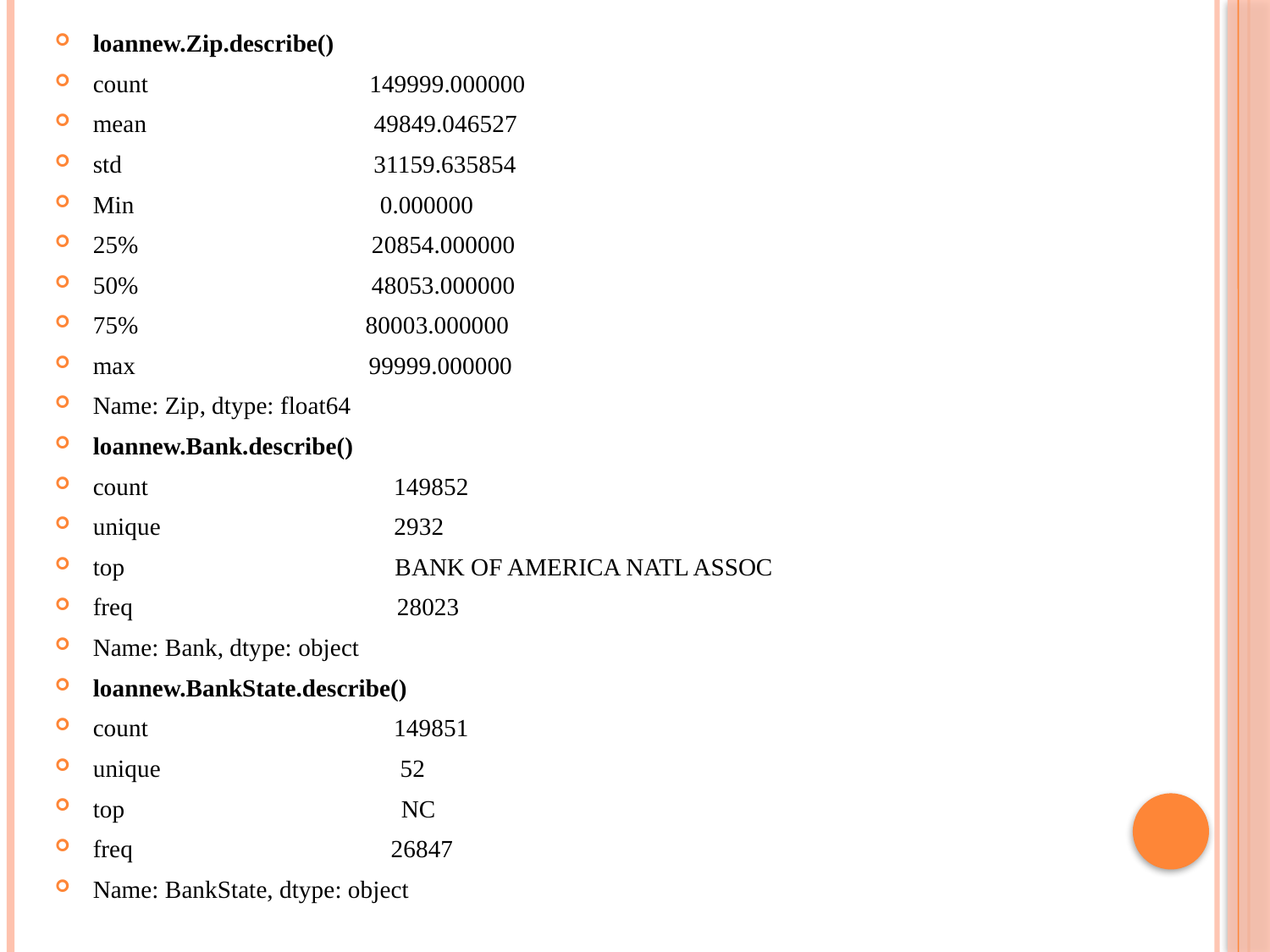

loannew.Zip.describe()
count                                    149999.000000
mean                                     49849.046527
std                                         31159.635854
Min                                        0.000000
25%                                      20854.000000
50%                                      48053.000000
75%                                     80003.000000
max                                      99999.000000
Name: Zip, dtype: float64
loannew.Bank.describe()
count                                        149852
unique                                      2932
top                                            BANK OF AMERICA NATL ASSOC
freq                                           28023
Name: Bank, dtype: object
loannew.BankState.describe()
count                                        149851
unique                                       52
top                                             NC
freq                                          26847
Name: BankState, dtype: object